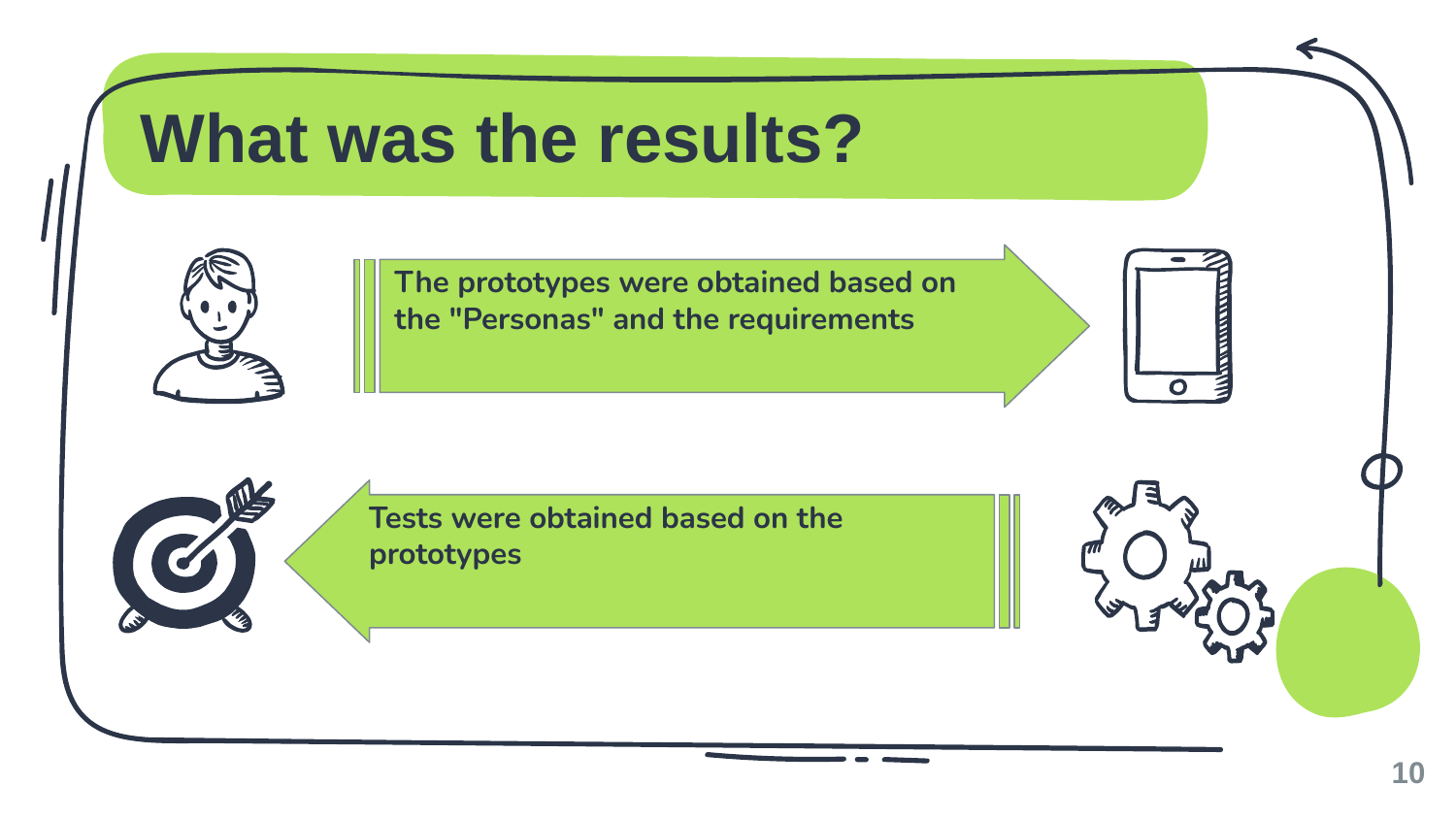

# What was the results?
The prototypes were obtained based on the "Personas" and the requirements

Tests were obtained based on the prototypes

10